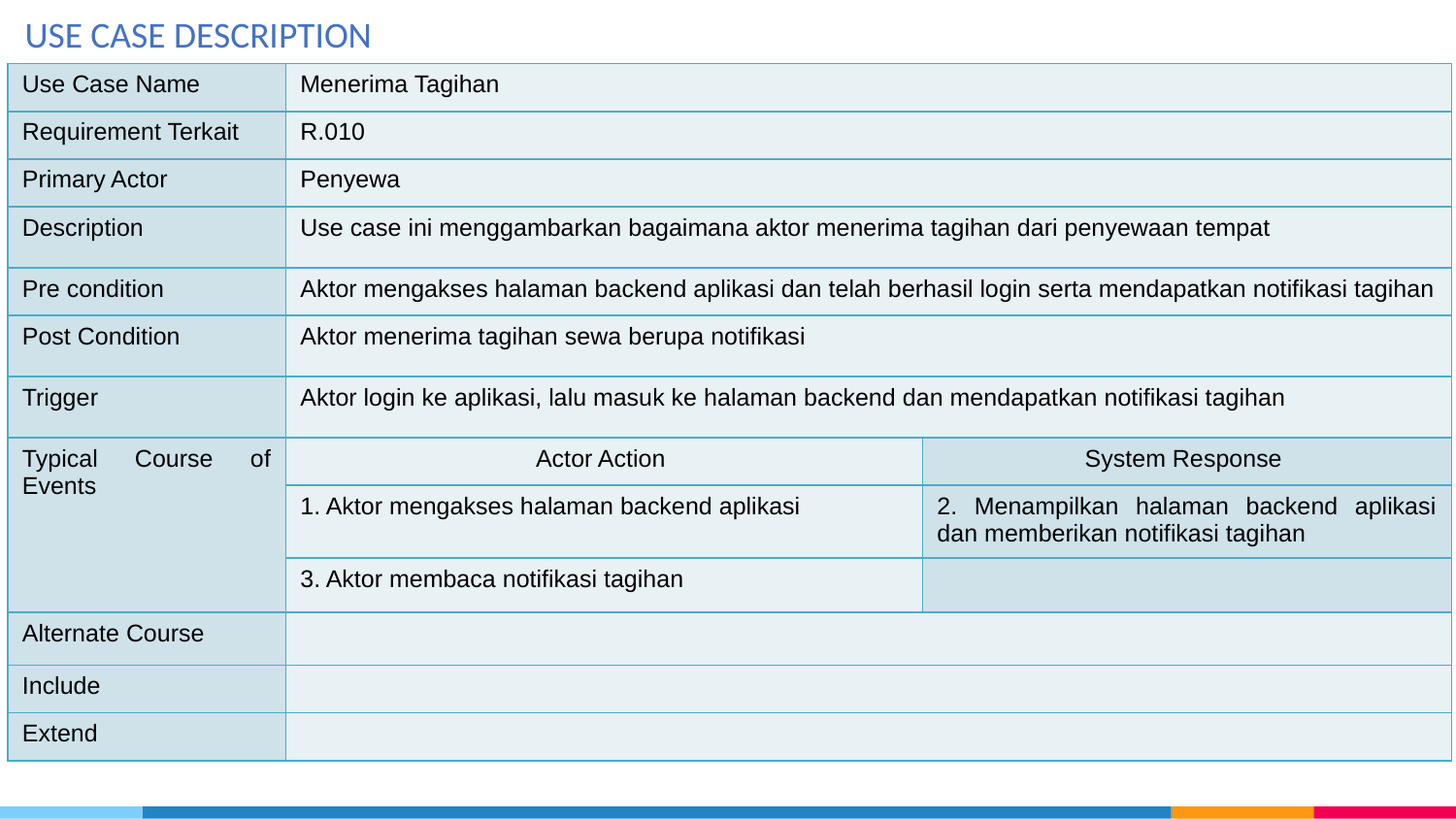

USE CASE DESCRIPTION
| Use Case Name | Menerima Tagihan |  |
| --- | --- | --- |
| Requirement Terkait | R.010 |  |
| Primary Actor | Penyewa |  |
| Description | Use case ini menggambarkan bagaimana aktor menerima tagihan dari penyewaan tempat |  |
| Pre condition | Aktor mengakses halaman backend aplikasi dan telah berhasil login serta mendapatkan notifikasi tagihan |  |
| Post Condition | Aktor menerima tagihan sewa berupa notifikasi |  |
| Trigger | Aktor login ke aplikasi, lalu masuk ke halaman backend dan mendapatkan notifikasi tagihan |  |
| Typical Course of Events | Actor Action | System Response |
|  | 1. Aktor mengakses halaman backend aplikasi | 2. Menampilkan halaman backend aplikasi dan memberikan notifikasi tagihan |
|  | 3. Aktor membaca notifikasi tagihan |  |
| Alternate Course |  |  |
| Include |  |  |
| Extend |  |  |